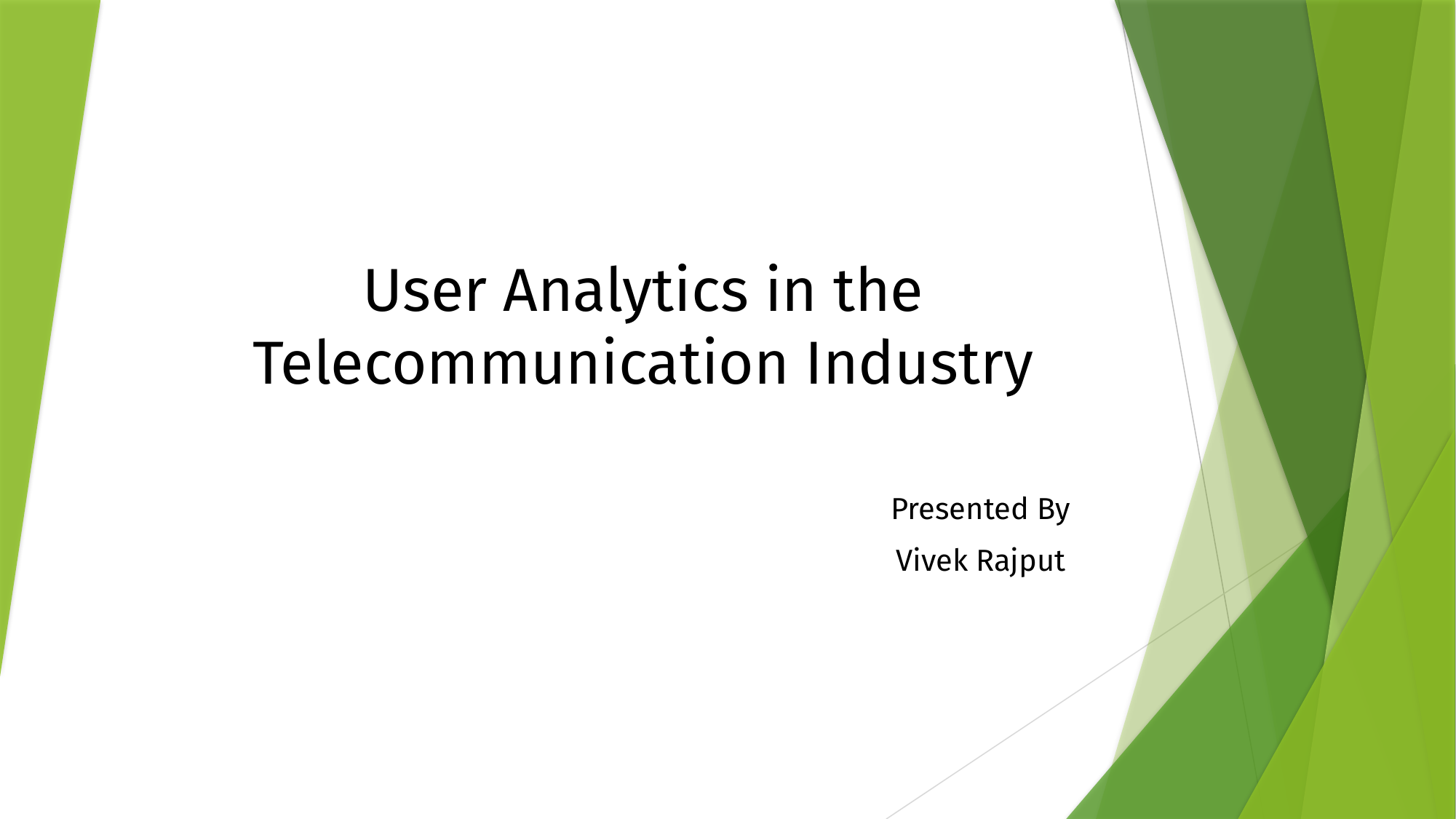

# User Analytics in the Telecommunication Industry
Presented By
Vivek Rajput